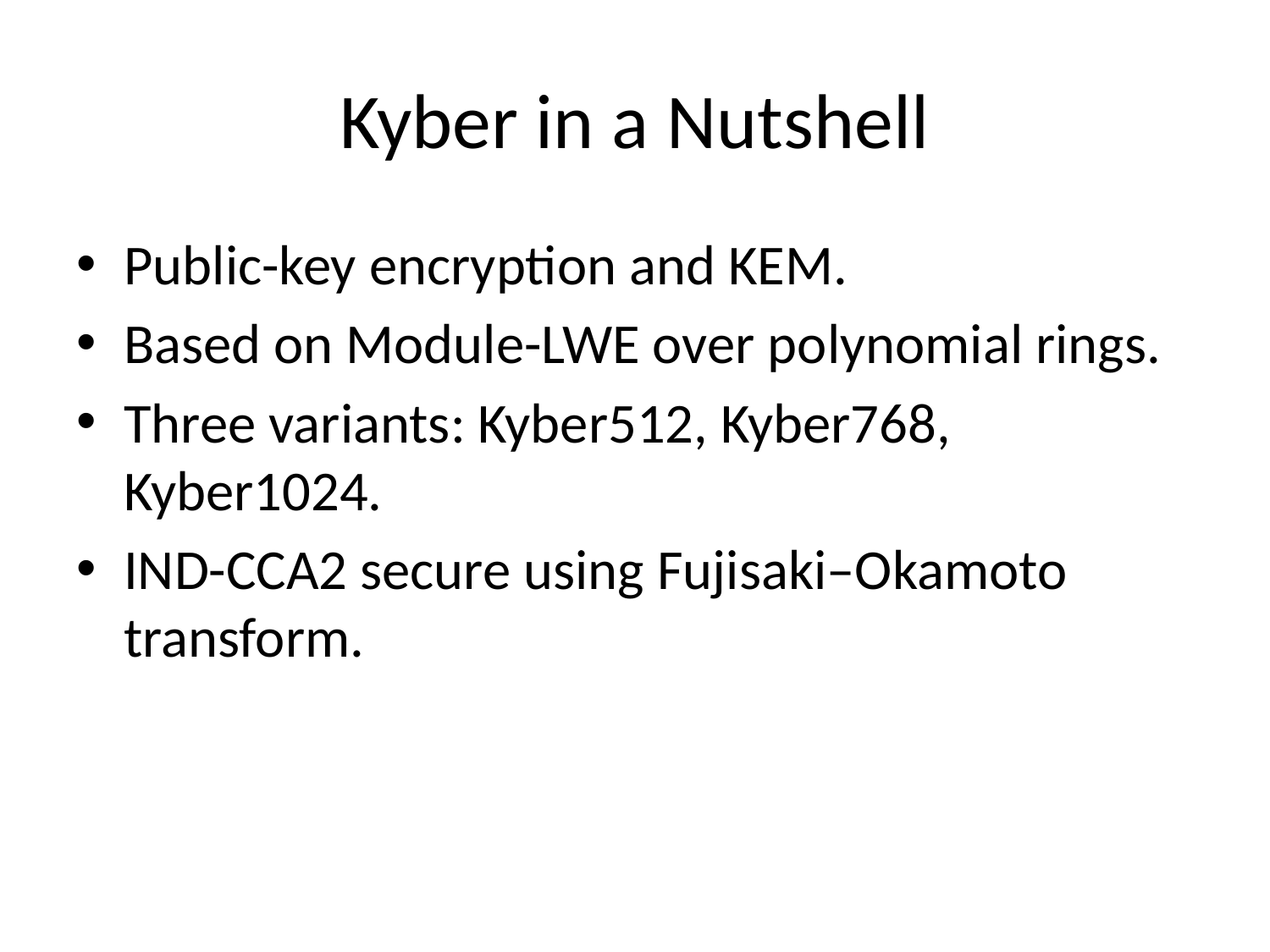

# Kyber in a Nutshell
Public-key encryption and KEM.
Based on Module-LWE over polynomial rings.
Three variants: Kyber512, Kyber768, Kyber1024.
IND-CCA2 secure using Fujisaki–Okamoto transform.